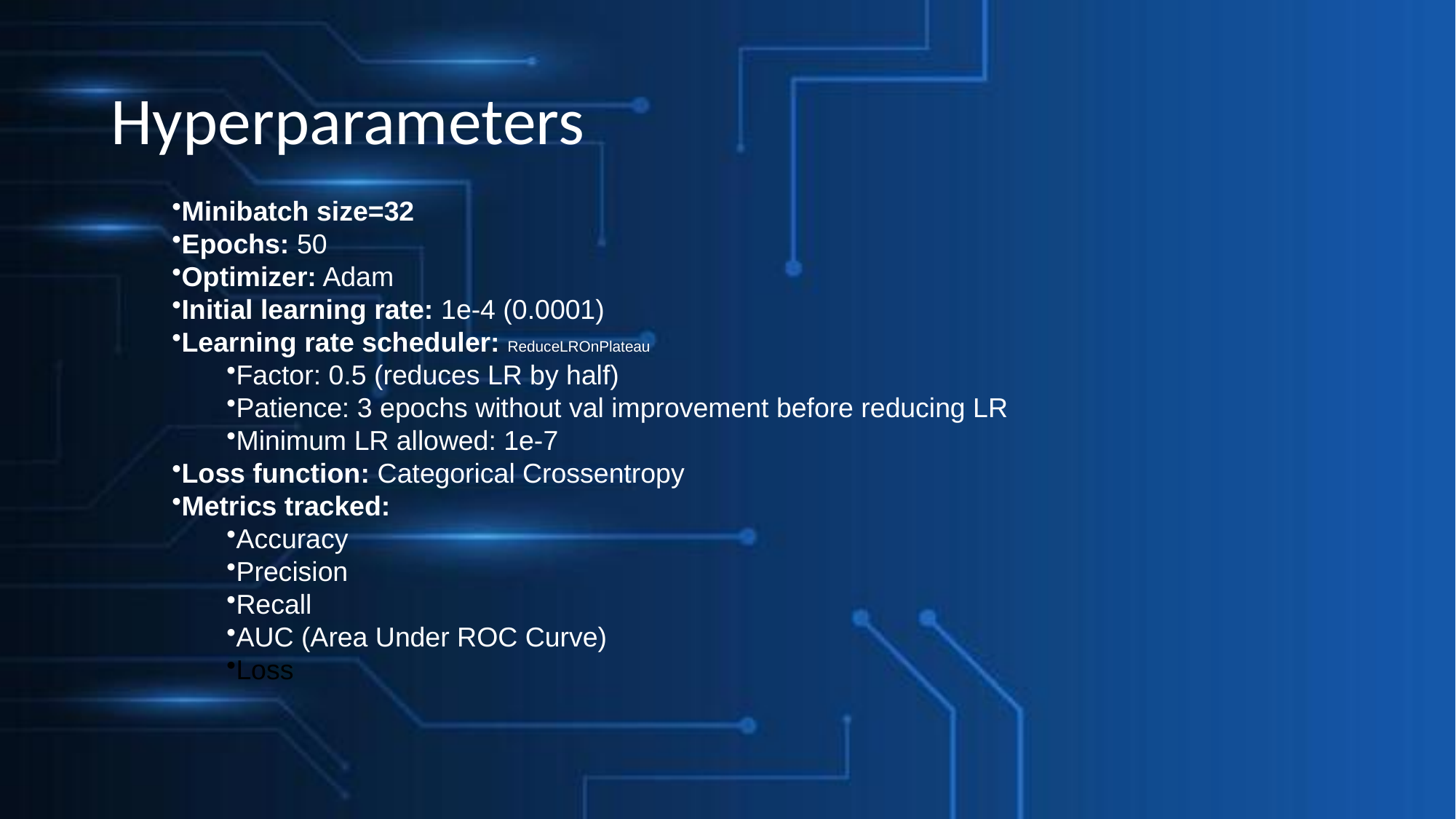

# Hyperparameters
Minibatch size=32
Epochs: 50
Optimizer: Adam
Initial learning rate: 1e-4 (0.0001)
Learning rate scheduler: ReduceLROnPlateau
Factor: 0.5 (reduces LR by half)
Patience: 3 epochs without val improvement before reducing LR
Minimum LR allowed: 1e-7
Loss function: Categorical Crossentropy
Metrics tracked:
Accuracy
Precision
Recall
AUC (Area Under ROC Curve)
Loss